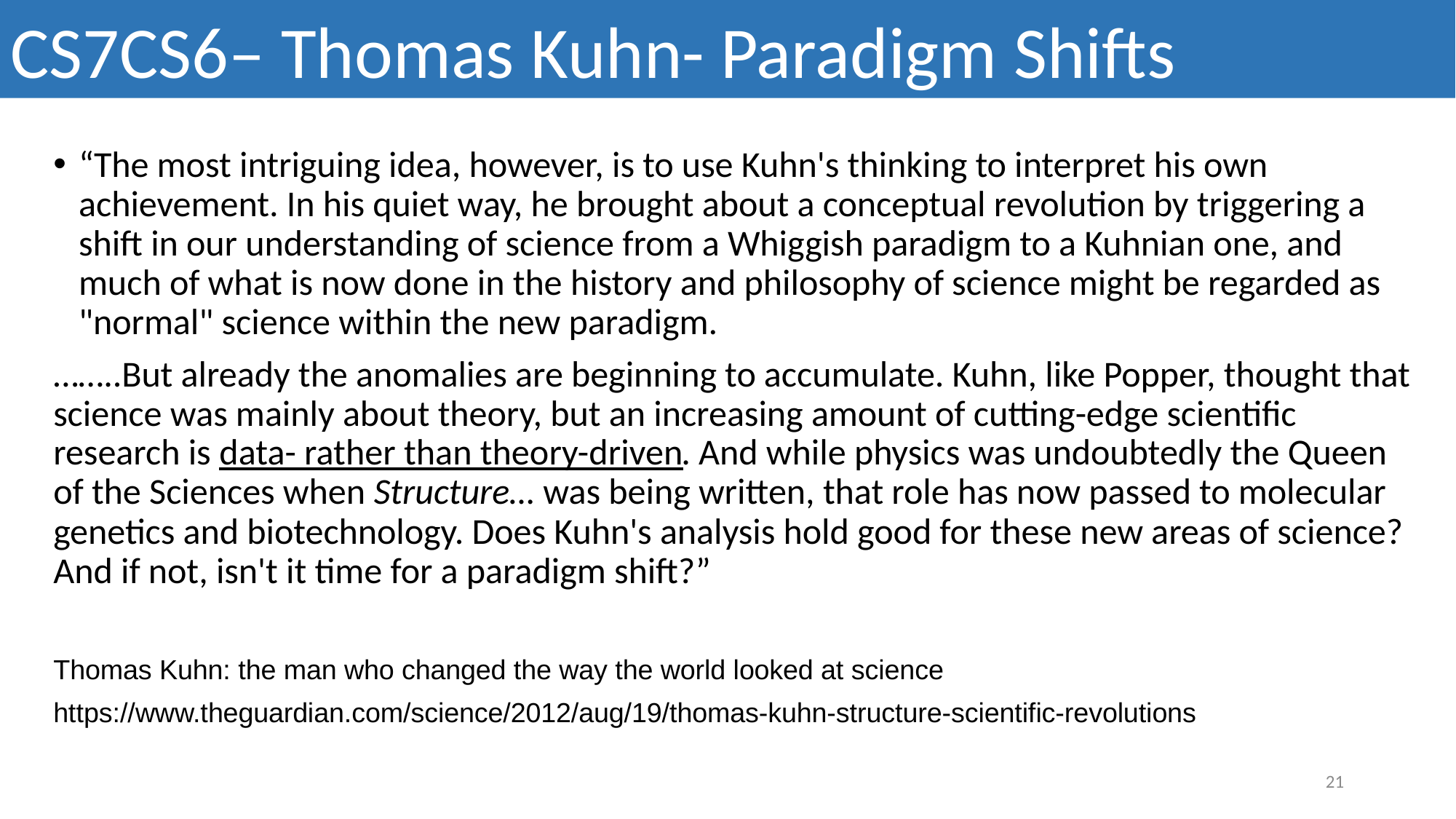

CS7CS6– Thomas Kuhn- Paradigm Shifts
“The most intriguing idea, however, is to use Kuhn's thinking to interpret his own achievement. In his quiet way, he brought about a conceptual revolution by triggering a shift in our understanding of science from a Whiggish paradigm to a Kuhnian one, and much of what is now done in the history and philosophy of science might be regarded as "normal" science within the new paradigm.
……..But already the anomalies are beginning to accumulate. Kuhn, like Popper, thought that science was mainly about theory, but an increasing amount of cutting-edge scientific research is data- rather than theory-driven. And while physics was undoubtedly the Queen of the Sciences when Structure… was being written, that role has now passed to molecular genetics and biotechnology. Does Kuhn's analysis hold good for these new areas of science? And if not, isn't it time for a paradigm shift?”

Thomas Kuhn: the man who changed the way the world looked at science
https://www.theguardian.com/science/2012/aug/19/thomas-kuhn-structure-scientific-revolutions

21